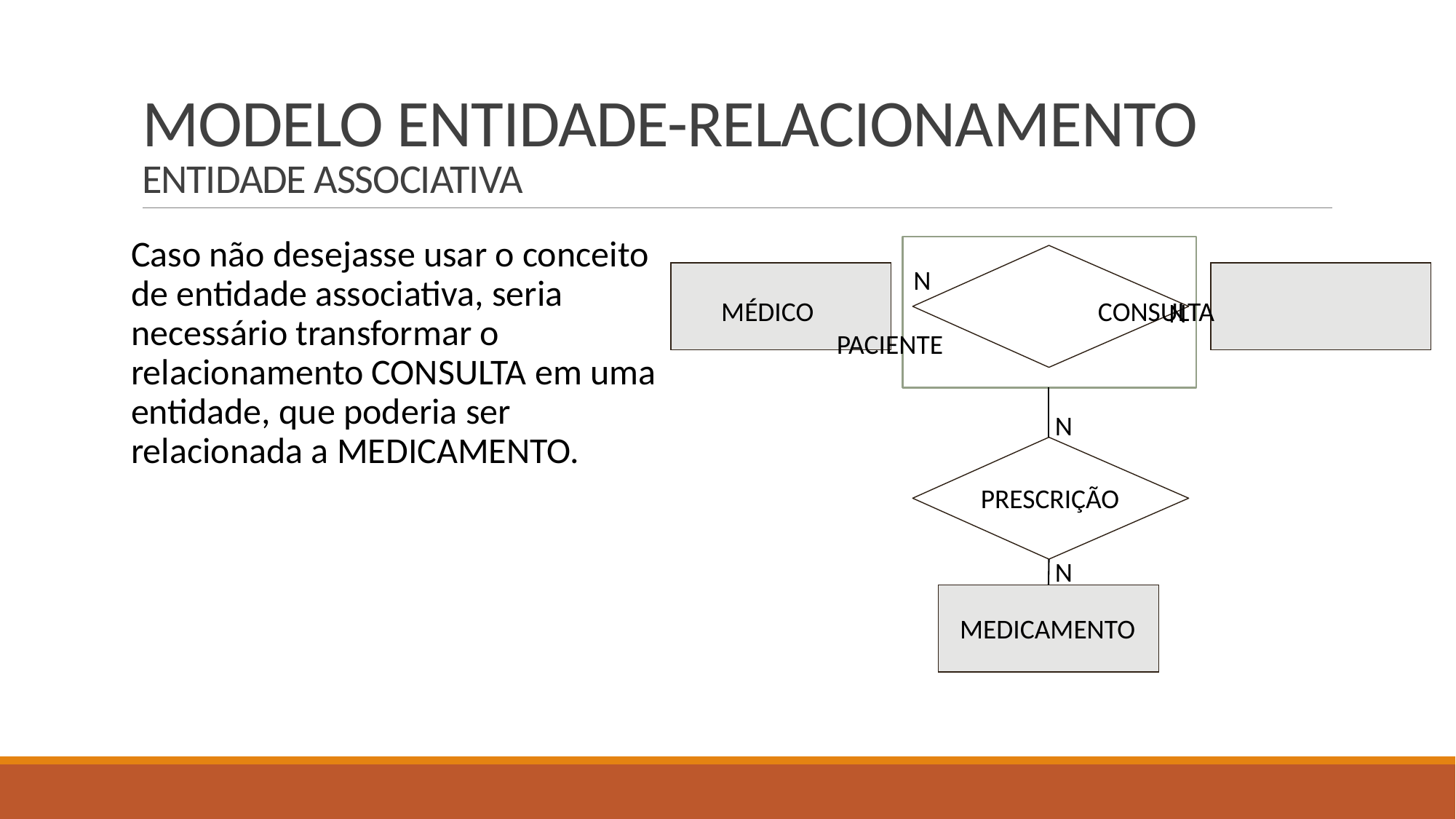

# MODELO ENTIDADE-RELACIONAMENTO ENTIDADE ASSOCIATIVA
Caso não desejasse usar o conceito de entidade associativa, seria necessário transformar o relacionamento CONSULTA em uma entidade, que poderia ser relacionada a MEDICAMENTO.

  N				        N

MÉDICO 			        CONSULTA			 PACIENTE
N

PRESCRIÇÃO
N

MEDICAMENTO